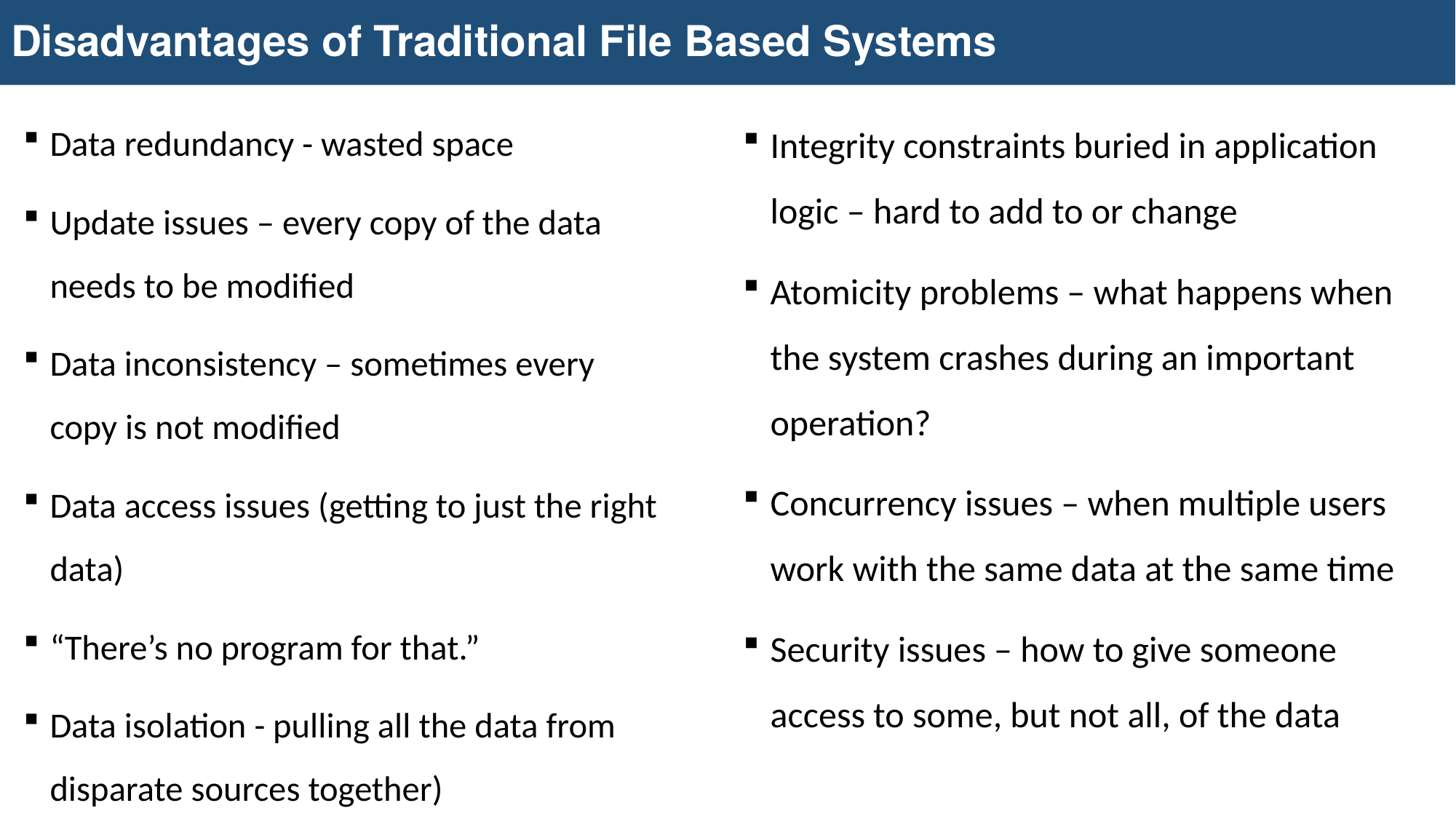

# Disadvantages of Traditional File Based Systems
Data redundancy - wasted space
Update issues – every copy of the data needs to be modified
Data inconsistency – sometimes every copy is not modified
Data access issues (getting to just the right data)
“There’s no program for that.”
Data isolation - pulling all the data from disparate sources together)

Integrity constraints buried in application logic – hard to add to or change
Atomicity problems – what happens when the system crashes during an important operation?
Concurrency issues – when multiple users work with the same data at the same time
Security issues – how to give someone access to some, but not all, of the data